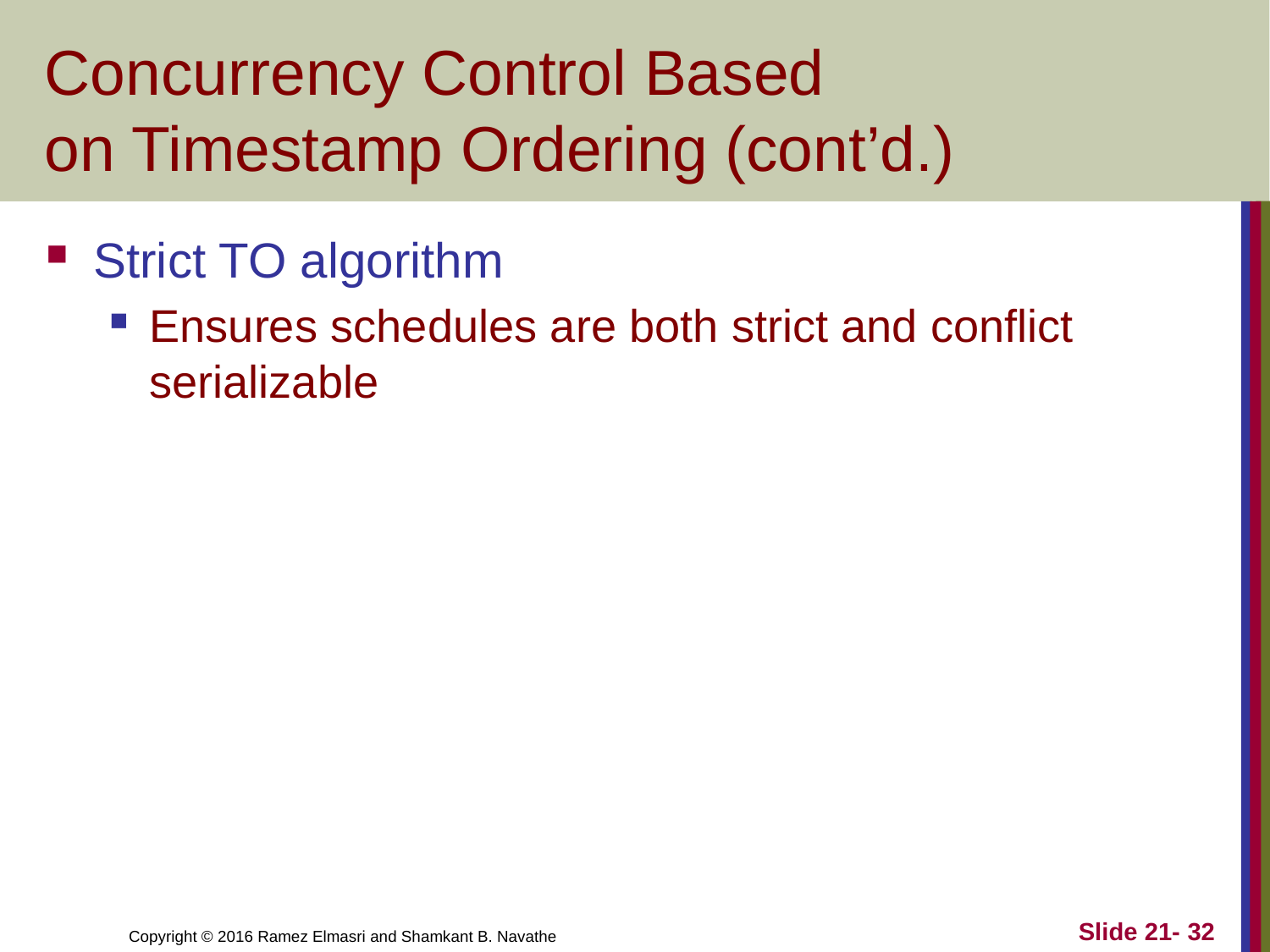

# Concurrency Control Based on Timestamp Ordering (cont’d.)
Strict TO algorithm
Ensures schedules are both strict and conflict serializable
Slide 21- 32